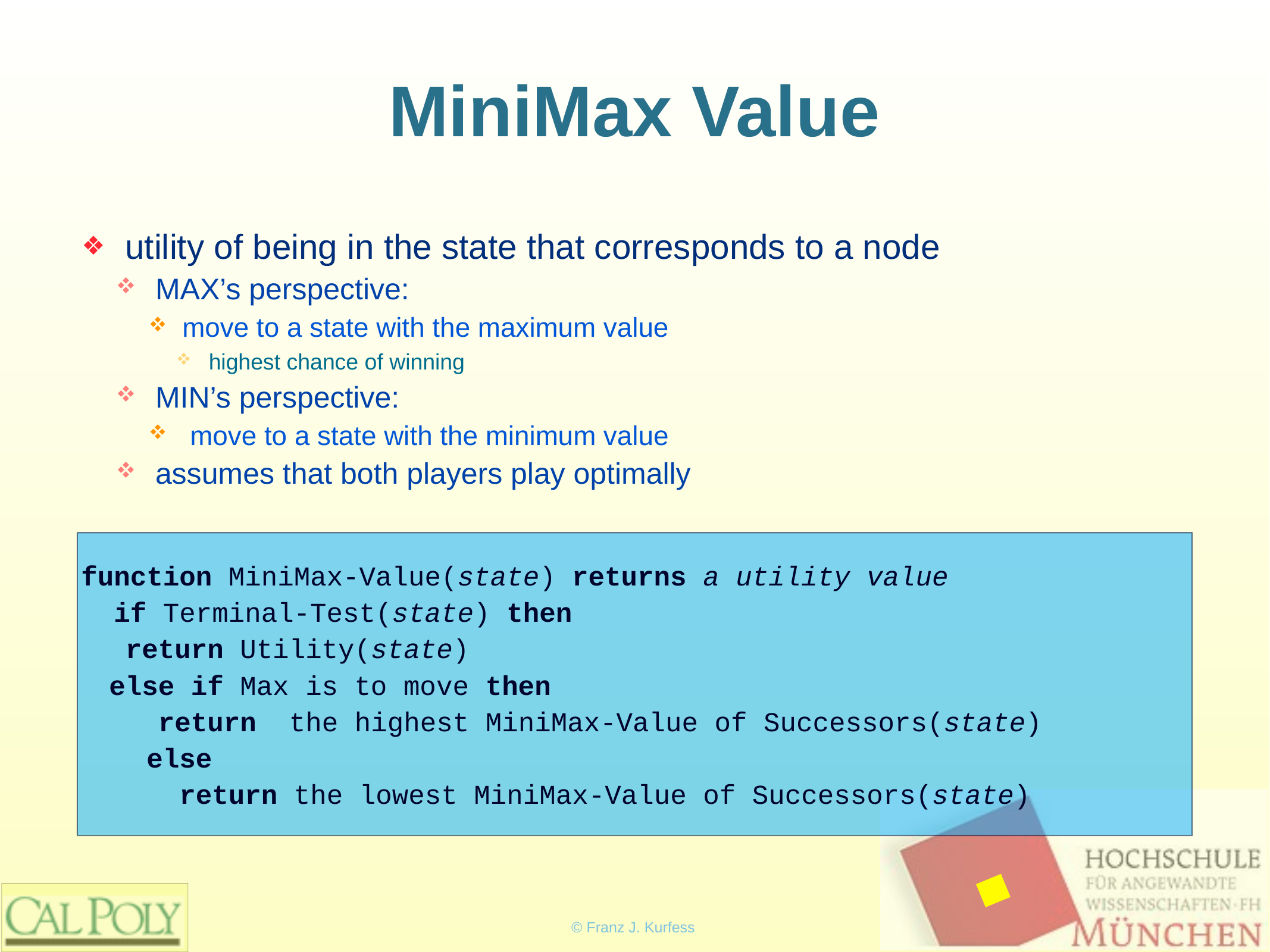

# MiniMax Value
utility of being in the state that corresponds to a node
MAX’s perspective:
move to a state with the maximum value
highest chance of winning
MIN’s perspective:
 move to a state with the minimum value
assumes that both players play optimally
function MiniMax-Value(state) returns a utility value
  if Terminal-Test(state) then
	 return Utility(state)
	else if Max is to move then
	   return  the highest MiniMax-Value of Successors(state)
    else
      return the lowest MiniMax-Value of Successors(state)
29